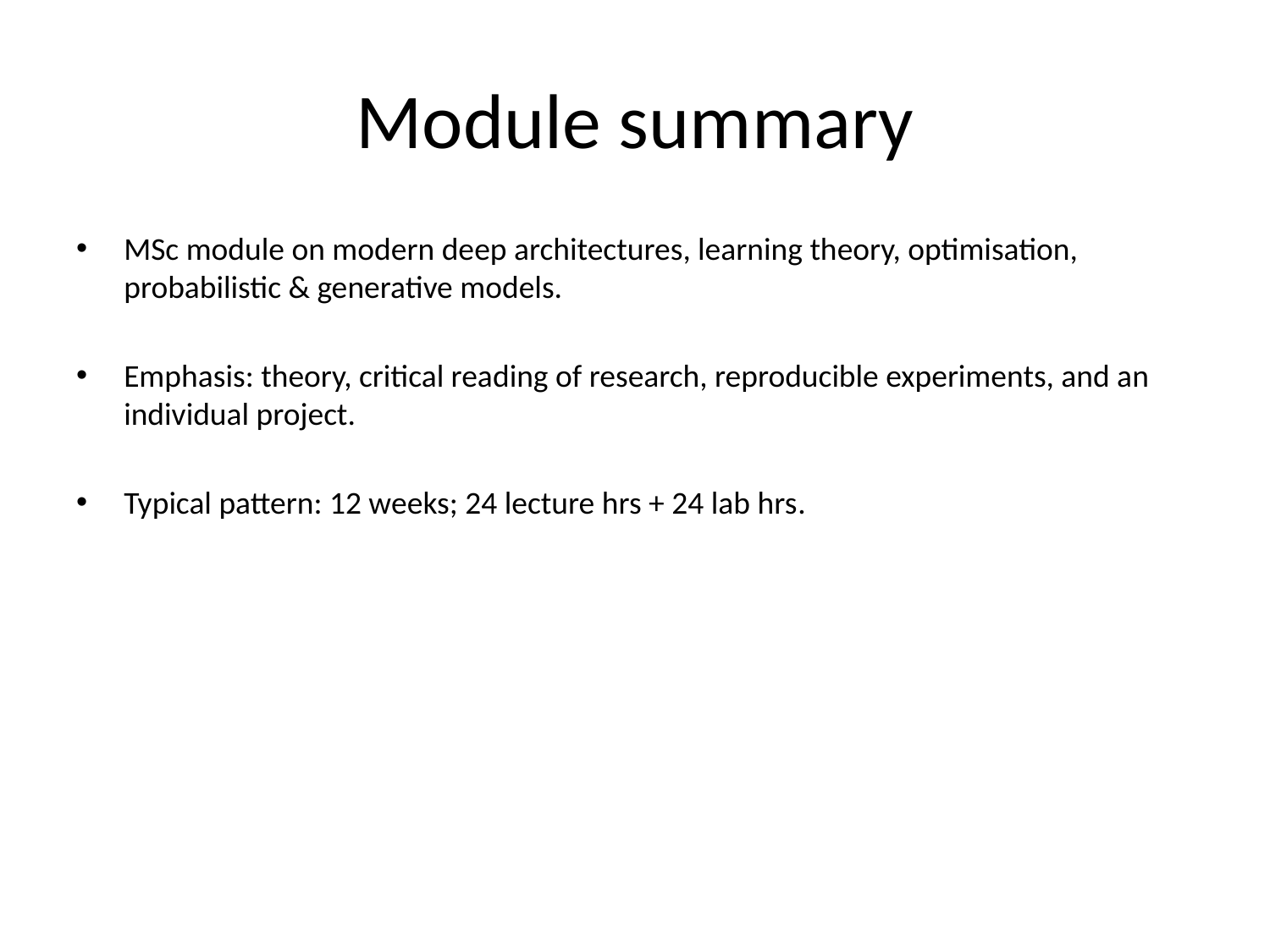

# Module summary
MSc module on modern deep architectures, learning theory, optimisation, probabilistic & generative models.

Emphasis: theory, critical reading of research, reproducible experiments, and an individual project.

Typical pattern: 12 weeks; 24 lecture hrs + 24 lab hrs.